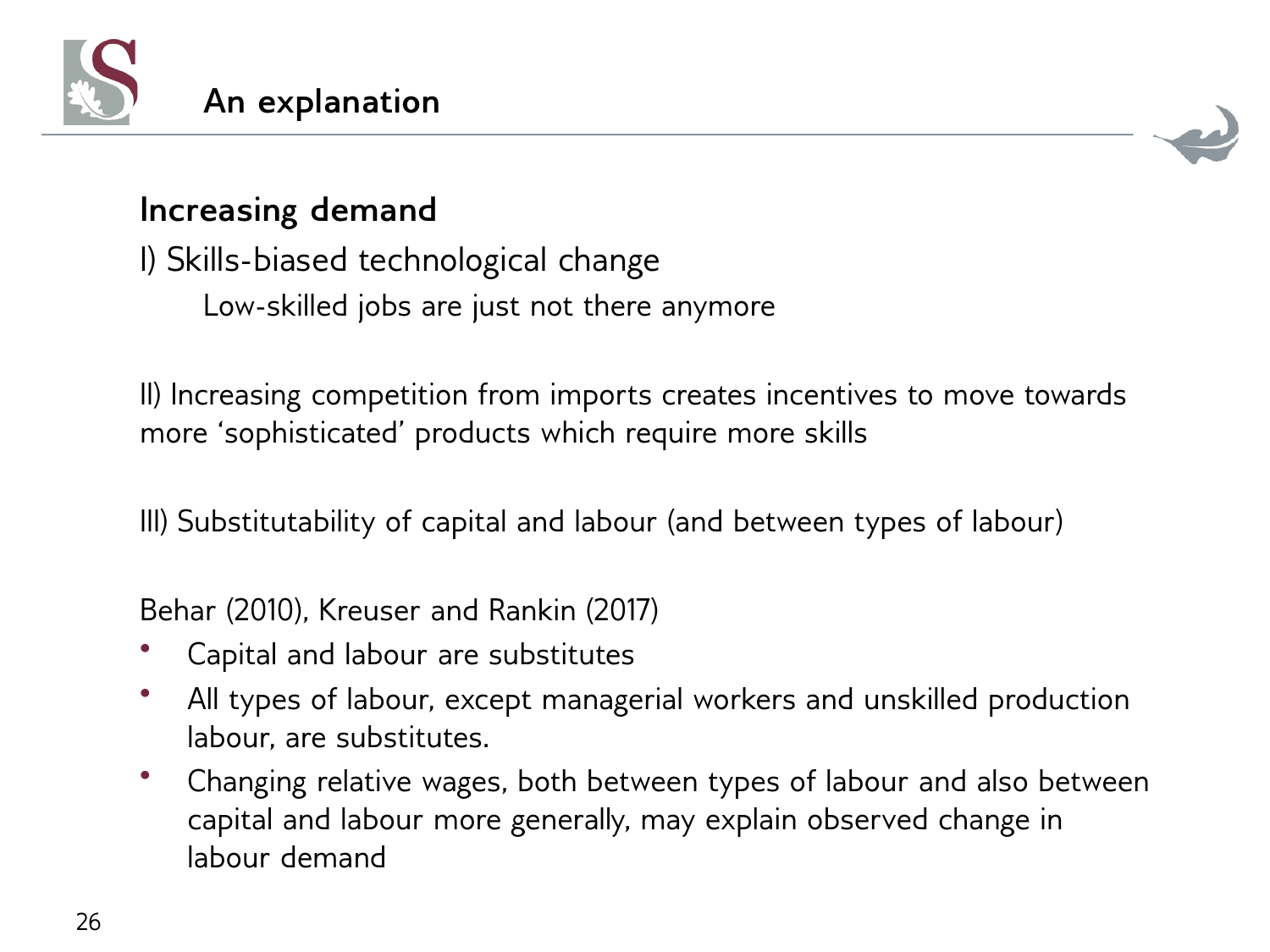

# An explanation
Increasing demand
I) Skills-biased technological change
Low-skilled jobs are just not there anymore

II) Increasing competition from imports creates incentives to move towards more ‘sophisticated’ products which require more skills

III) Substitutability of capital and labour (and between types of labour)

Behar (2010), Kreuser and Rankin (2017)
Capital and labour are substitutes
All types of labour, except managerial workers and unskilled production labour, are substitutes.
Changing relative wages, both between types of labour and also between capital and labour more generally, may explain observed change in labour demand

26